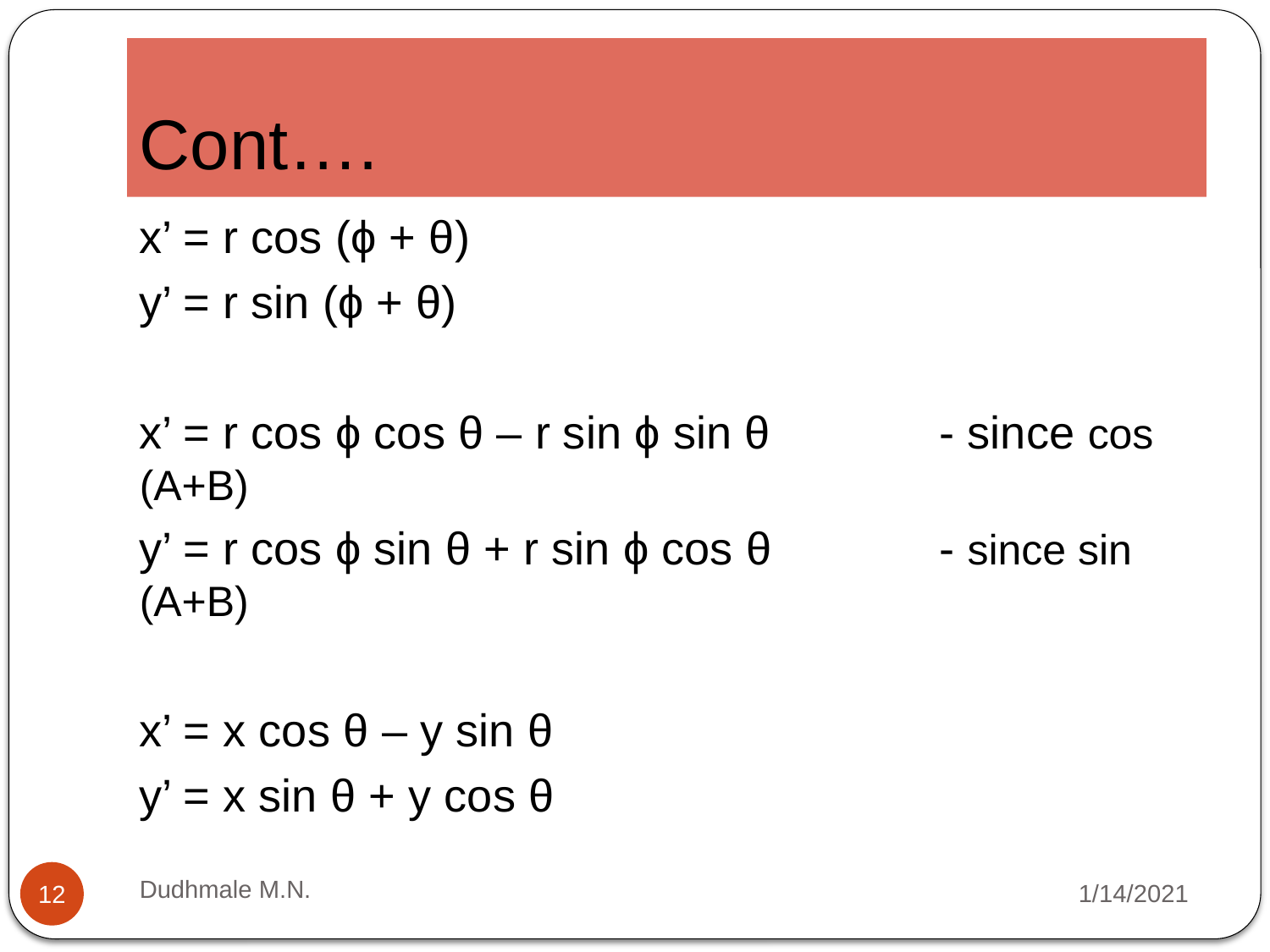

# Cont….
x’ = r cos (ϕ + θ)
y’ = r sin (ϕ + θ)

x’ = r cos ϕ cos θ – r sin ϕ sin θ 	   - since cos (A+B)
y’ = r cos ϕ sin θ + r sin ϕ cos θ 	   - since sin (A+B)

x’ = x cos θ – y sin θ
y’ = x sin θ + y cos θ
Dudhmale M.N.
1/14/2021
12